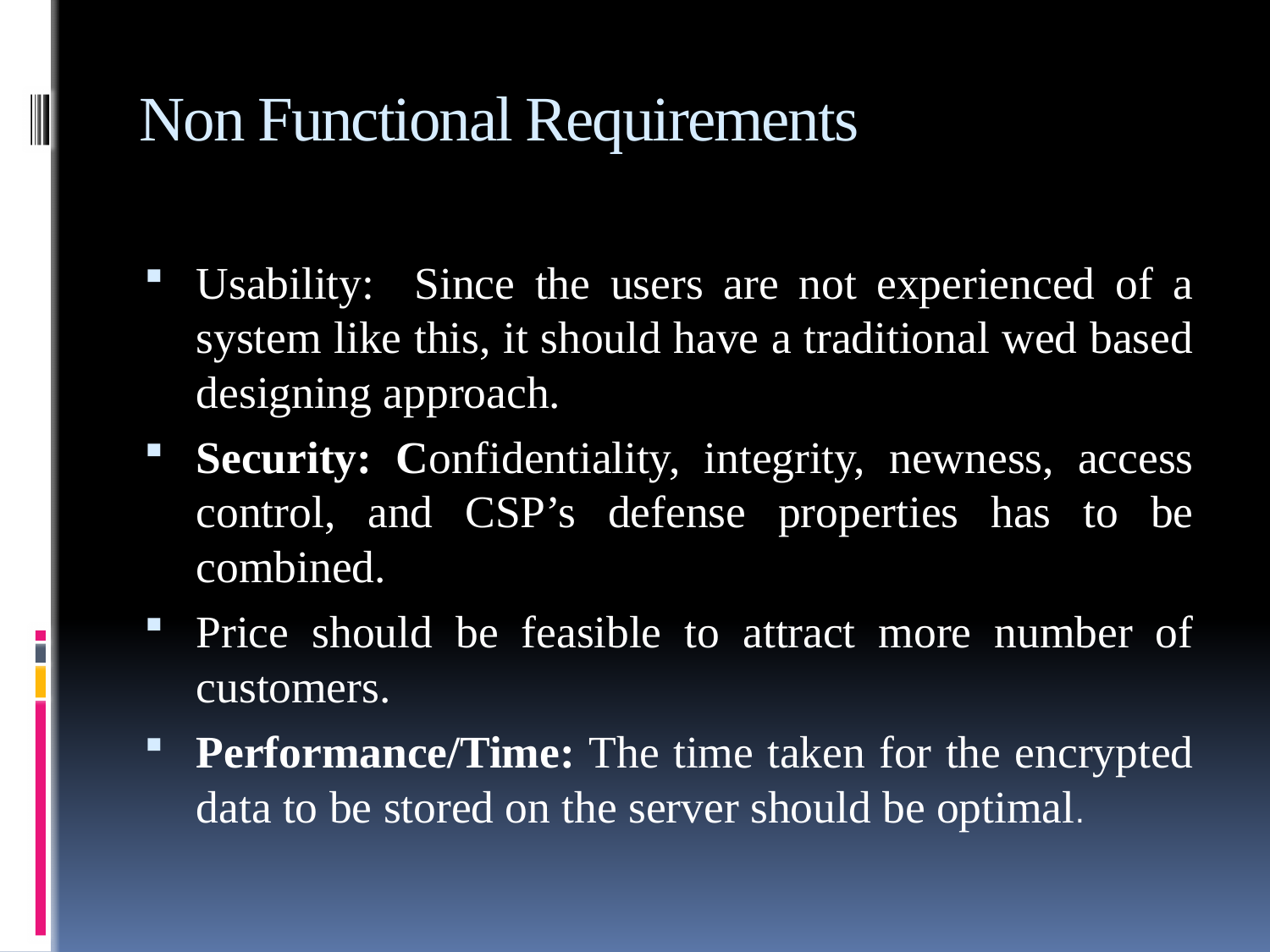

# Non Functional Requirements
Usability:  Since the users are not experienced of a system like this, it should have a traditional wed based designing approach.
Security: Confidentiality, integrity, newness, access control, and CSP’s defense properties has to be combined.
Price should be feasible to attract more number of customers.
Performance/Time: The time taken for the encrypted data to be stored on the server should be optimal.